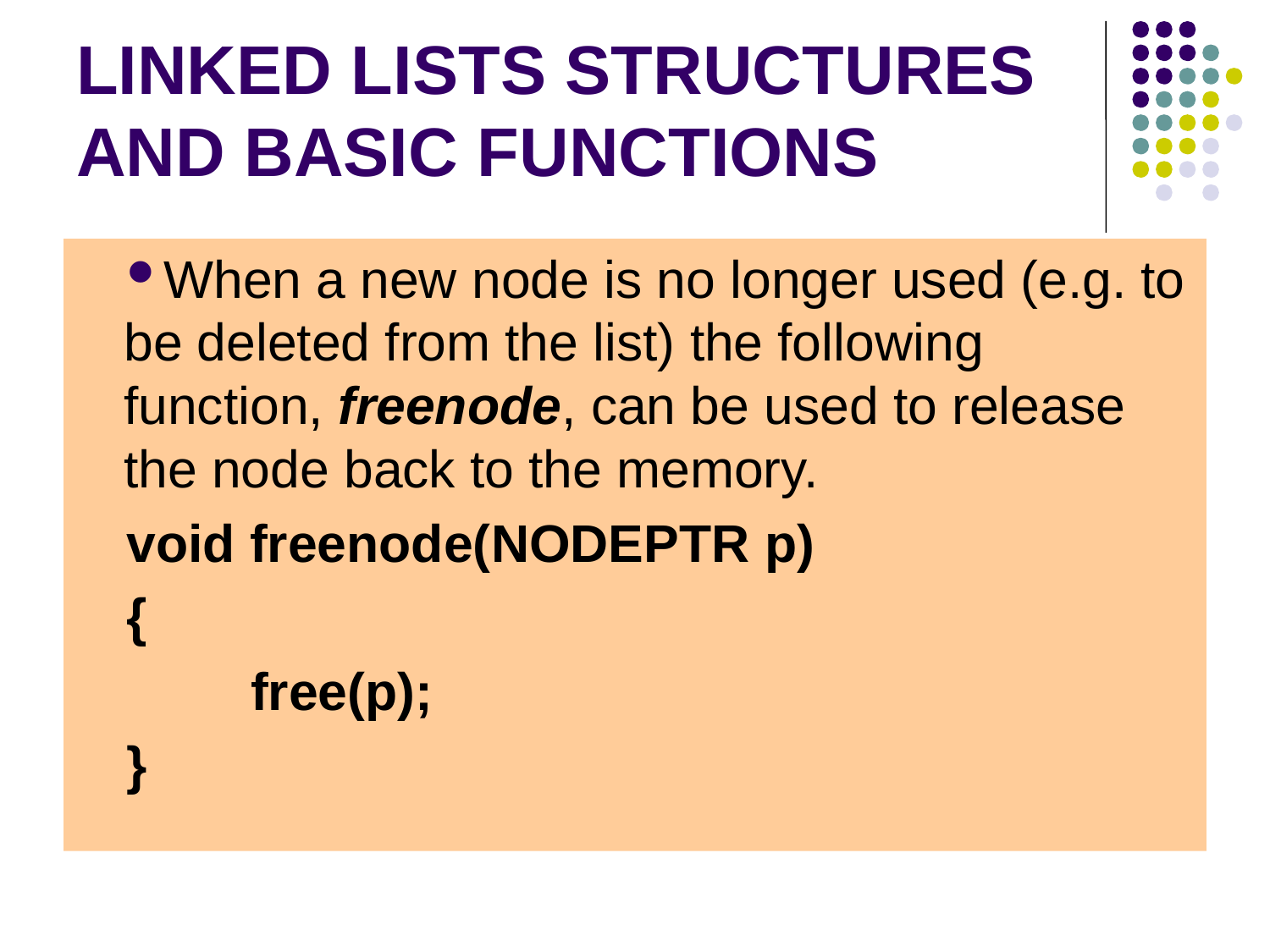

# LINKED LISTS STRUCTURES AND BASIC FUNCTIONS
When a new node is no longer used (e.g. to be deleted from the list) the following function, freenode, can be used to release the node back to the memory.
void freenode(NODEPTR p)
{
	free(p);
}